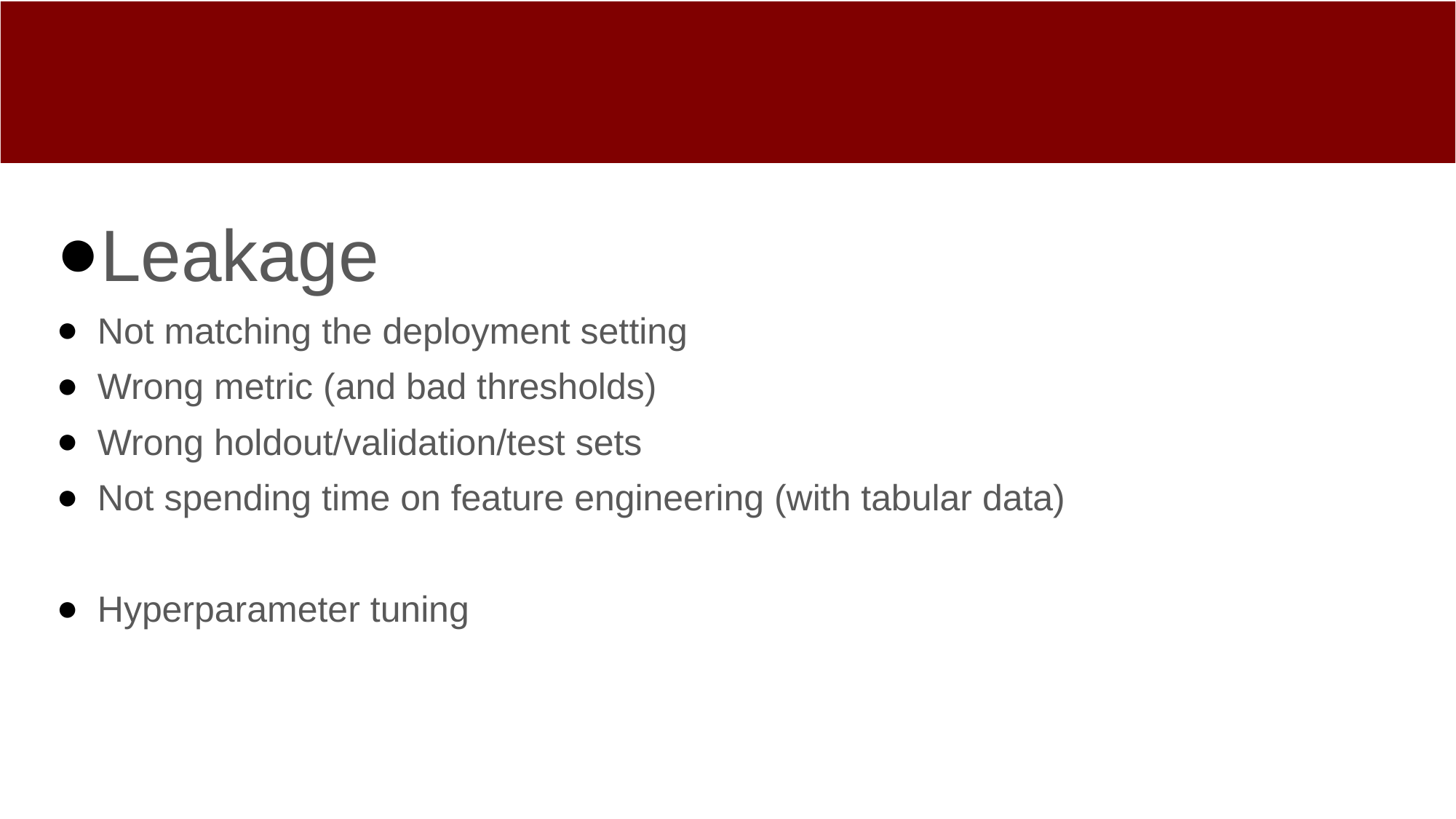

#
Leakage
Not matching the deployment setting
Wrong metric (and bad thresholds)
Wrong holdout/validation/test sets
Not spending time on feature engineering (with tabular data)

Hyperparameter tuning